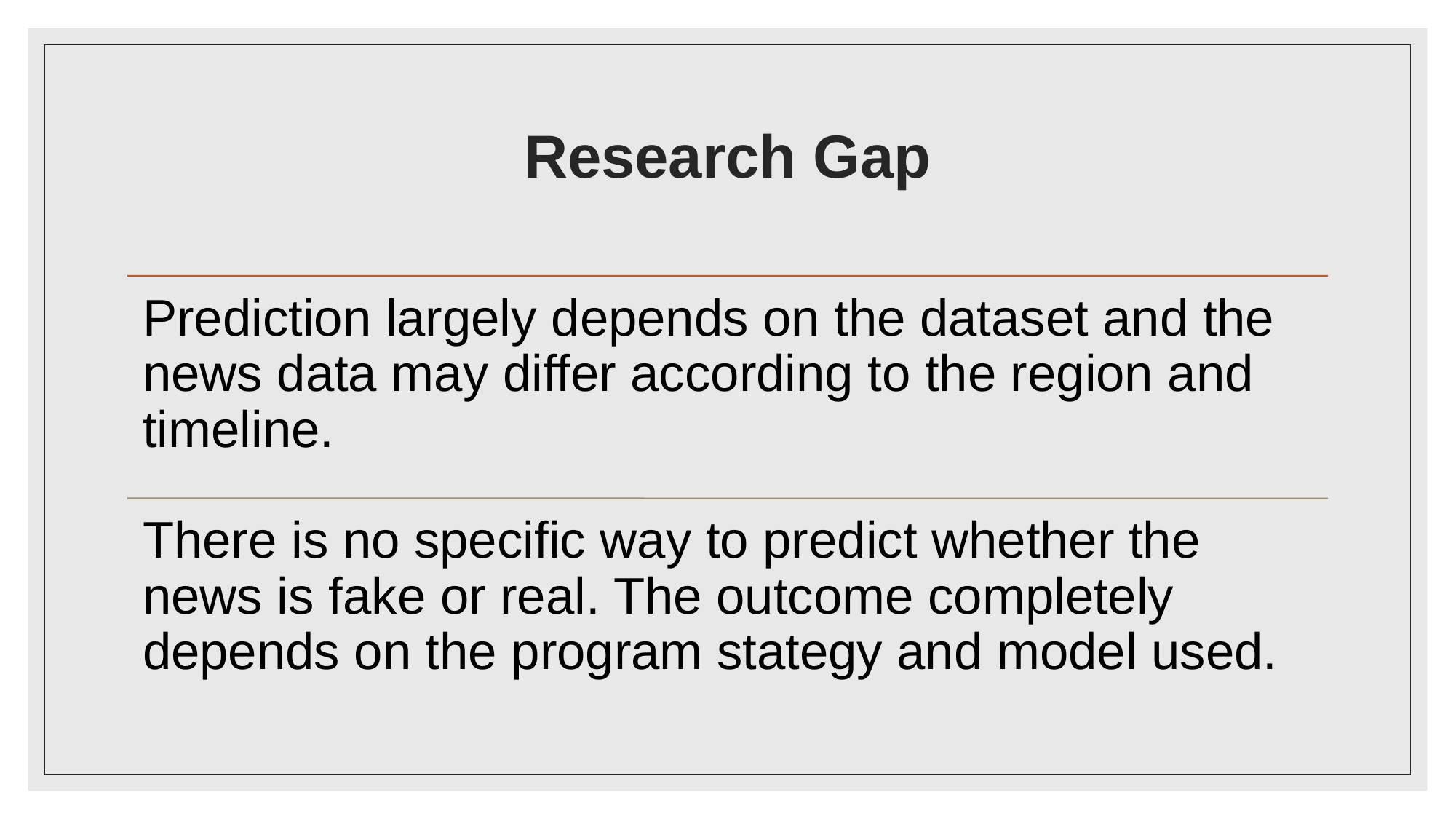

# Research Gap
Prediction largely depends on the dataset and the news data may differ according to the region and timeline.
There is no specific way to predict whether the news is fake or real. The outcome completely depends on the program stategy and model used.